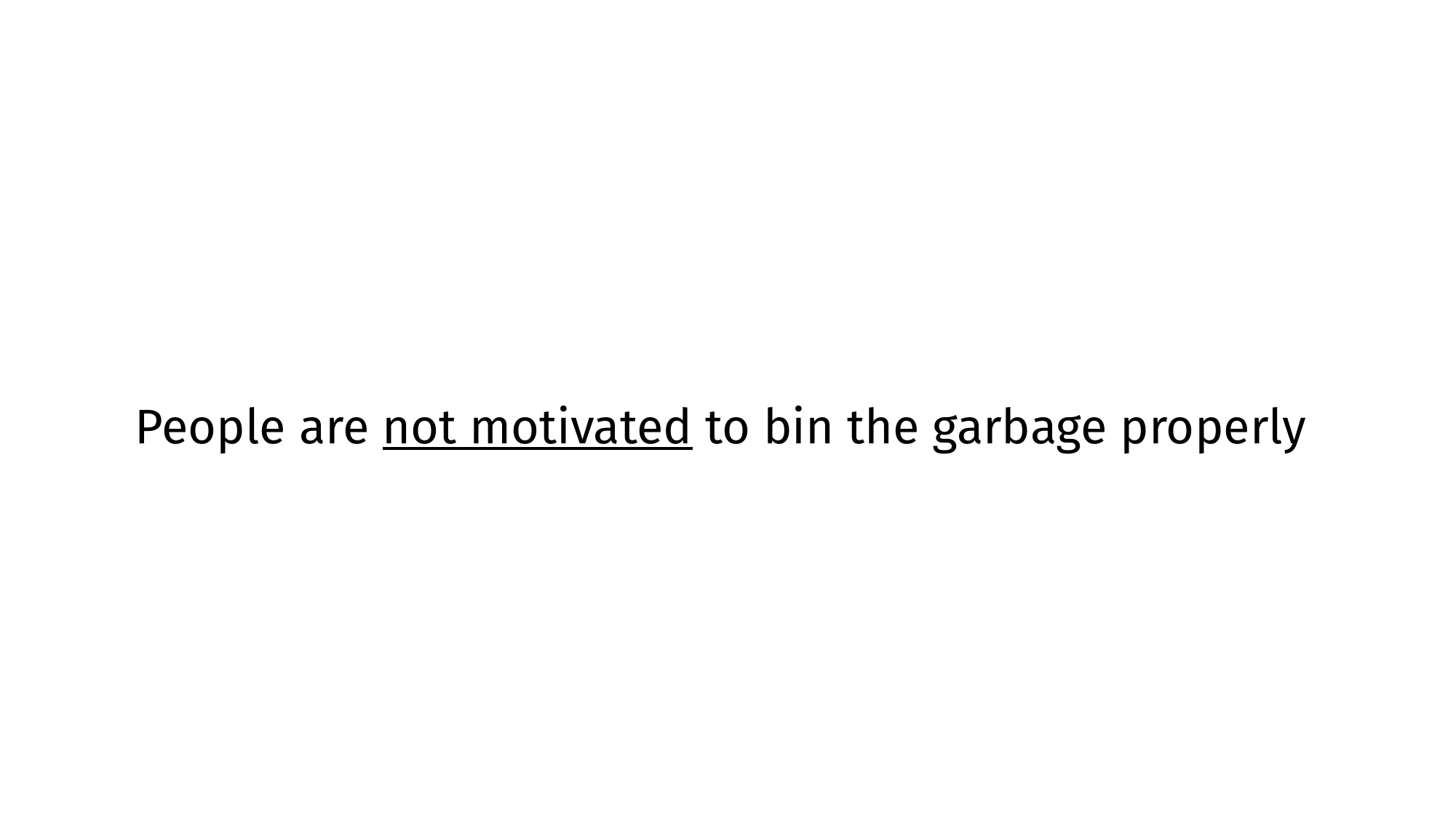

People are not motivated to bin the garbage properly